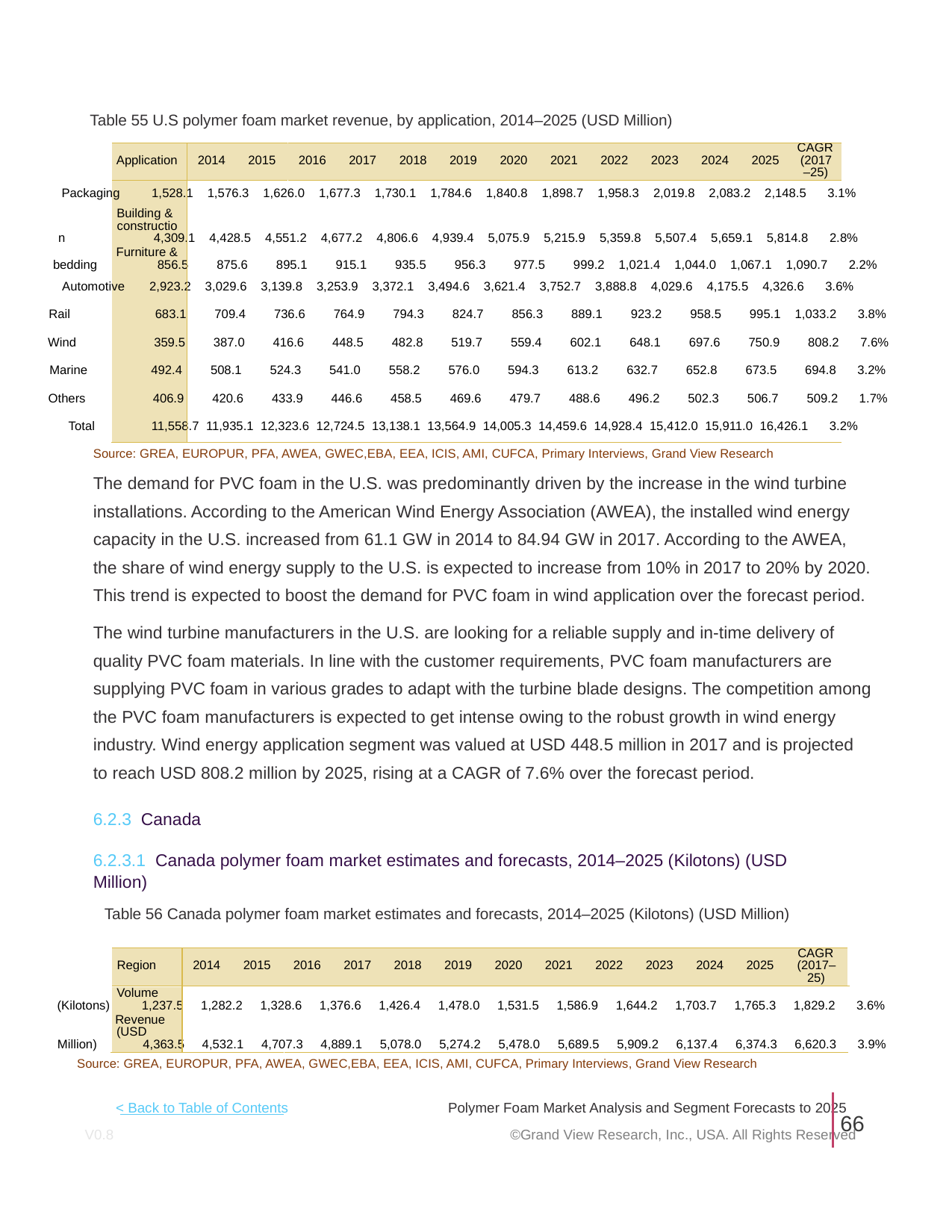

Table 55 U.S polymer foam market revenue, by application, 2014–2025 (USD Million)
CAGR

Application
2014
2015
2016
2017
2018
2019
2020
2021
2022
2023
2024
2025
(2017

–25)

Packaging         1,528.1    1,576.3    1,626.0    1,677.3    1,730.1    1,784.6    1,840.8    1,898.7    1,958.3    2,019.8    2,083.2    2,148.5      3.1%

Building &

constructio

n                         4,309.1    4,428.5    4,551.2    4,677.2    4,806.6    4,939.4    5,075.9    5,215.9    5,359.8    5,507.4    5,659.1    5,814.8      2.8%

Furniture &

bedding                 856.5        875.6        895.1        915.1        935.5        956.3        977.5        999.2    1,021.4    1,044.0    1,067.1    1,090.7      2.2%

Automotive       2,923.2    3,029.6    3,139.8    3,253.9    3,372.1    3,494.6    3,621.4    3,752.7    3,888.8    4,029.6    4,175.5    4,326.6      3.6%

Rail                        683.1        709.4        736.6        764.9        794.3        824.7        856.3        889.1        923.2        958.5        995.1    1,033.2      3.8%

Wind                      359.5        387.0        416.6        448.5        482.8        519.7        559.4        602.1        648.1        697.6        750.9        808.2      7.6%

Marine                  492.4        508.1        524.3        541.0        558.2        576.0        594.3        613.2        632.7        652.8        673.5        694.8      3.2%

Others                   406.9        420.6        433.9        446.6        458.5        469.6        479.7        488.6        496.2        502.3        506.7        509.2      1.7%

Total                11,558.7  11,935.1  12,323.6  12,724.5  13,138.1  13,564.9  14,005.3  14,459.6  14,928.4  15,412.0  15,911.0  16,426.1      3.2%

Source: GREA, EUROPUR, PFA, AWEA, GWEC,EBA, EEA, ICIS, AMI, CUFCA, Primary Interviews, Grand View Research
The demand for PVC foam in the U.S. was predominantly driven by the increase in the wind turbine
installations. According to the American Wind Energy Association (AWEA), the installed wind energy
capacity in the U.S. increased from 61.1 GW in 2014 to 84.94 GW in 2017. According to the AWEA,
the share of wind energy supply to the U.S. is expected to increase from 10% in 2017 to 20% by 2020.
This trend is expected to boost the demand for PVC foam in wind application over the forecast period.
The wind turbine manufacturers in the U.S. are looking for a reliable supply and in-time delivery of
quality PVC foam materials. In line with the customer requirements, PVC foam manufacturers are
supplying PVC foam in various grades to adapt with the turbine blade designs. The competition among
the PVC foam manufacturers is expected to get intense owing to the robust growth in wind energy
industry. Wind energy application segment was valued at USD 448.5 million in 2017 and is projected
to reach USD 808.2 million by 2025, rising at a CAGR of 7.6% over the forecast period.
6.2.3  Canada
6.2.3.1  Canada polymer foam market estimates and forecasts, 2014–2025 (Kilotons) (USD
Million)
Table 56 Canada polymer foam market estimates and forecasts, 2014–2025 (Kilotons) (USD Million)

CAGR

Region
2014
2015
2016
2017
2018
2019
2020
2021
2022
2023
2024
2025
(2017–

25)

Volume

(Kilotons)         1,237.5     1,282.2     1,328.6     1,376.6     1,426.4     1,478.0     1,531.5     1,586.9     1,644.2     1,703.7     1,765.3     1,829.2      3.6%

Revenue

(USD

Million)             4,363.5     4,532.1     4,707.3     4,889.1     5,078.0     5,274.2     5,478.0     5,689.5     5,909.2     6,137.4     6,374.3     6,620.3      3.9%

Source: GREA, EUROPUR, PFA, AWEA, GWEC,EBA, EEA, ICIS, AMI, CUFCA, Primary Interviews, Grand View Research

< Back to Table of Contents
Polymer Foam Market Analysis and Segment Forecasts to 2025
66

V0.8                                                                                                     ©Grand View Research, Inc., USA. All Rights Reserved